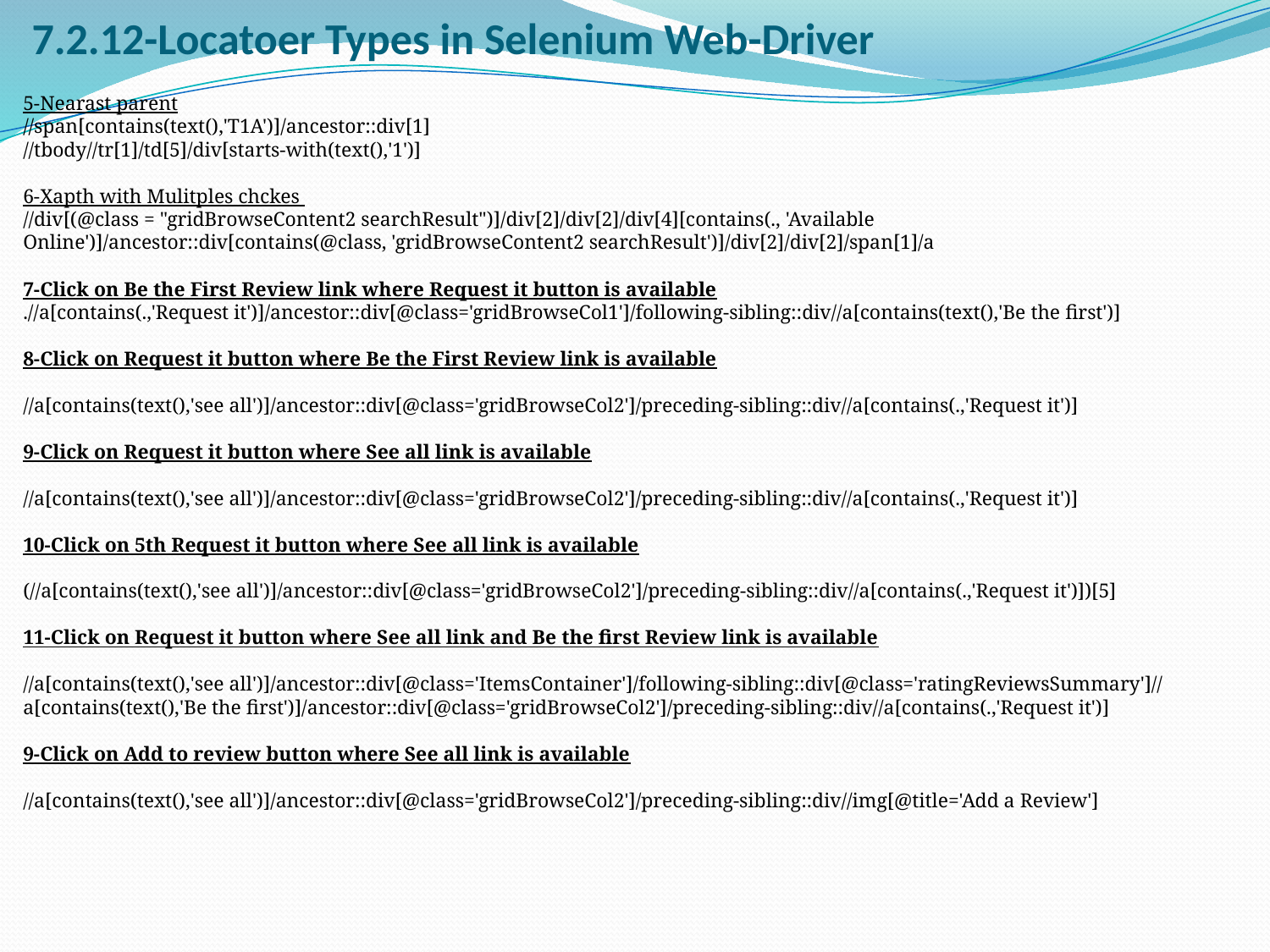

# 7.2.12-Locatoer Types in Selenium Web-Driver
5-Nearast parent
//span[contains(text(),'T1A')]/ancestor::div[1]
//tbody//tr[1]/td[5]/div[starts-with(text(),'1')]

6-Xapth with Mulitples chckes
//div[(@class = "gridBrowseContent2 searchResult")]/div[2]/div[2]/div[4][contains(., 'Available Online')]/ancestor::div[contains(@class, 'gridBrowseContent2 searchResult')]/div[2]/div[2]/span[1]/a

7-Click on Be the First Review link where Request it button is available
.//a[contains(.,'Request it')]/ancestor::div[@class='gridBrowseCol1']/following-sibling::div//a[contains(text(),'Be the first')]

8-Click on Request it button where Be the First Review link is available

//a[contains(text(),'see all')]/ancestor::div[@class='gridBrowseCol2']/preceding-sibling::div//a[contains(.,'Request it')]

9-Click on Request it button where See all link is available

//a[contains(text(),'see all')]/ancestor::div[@class='gridBrowseCol2']/preceding-sibling::div//a[contains(.,'Request it')]

10-Click on 5th Request it button where See all link is available

(//a[contains(text(),'see all')]/ancestor::div[@class='gridBrowseCol2']/preceding-sibling::div//a[contains(.,'Request it')])[5]

11-Click on Request it button where See all link and Be the first Review link is available

//a[contains(text(),'see all')]/ancestor::div[@class='ItemsContainer']/following-sibling::div[@class='ratingReviewsSummary']//a[contains(text(),'Be the first')]/ancestor::div[@class='gridBrowseCol2']/preceding-sibling::div//a[contains(.,'Request it')]

9-Click on Add to review button where See all link is available

//a[contains(text(),'see all')]/ancestor::div[@class='gridBrowseCol2']/preceding-sibling::div//img[@title='Add a Review']